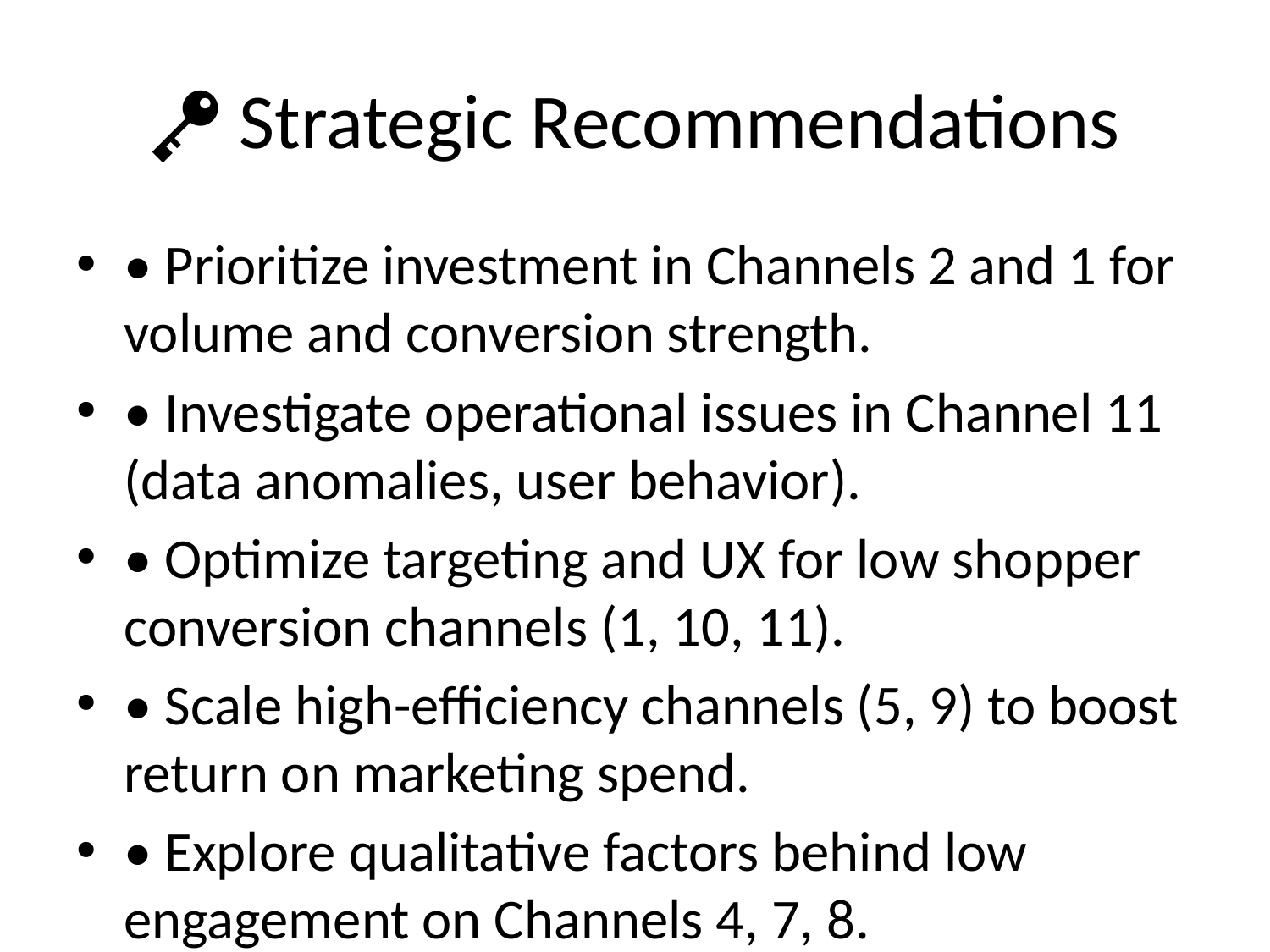

# 🔑 Strategic Recommendations
• Prioritize investment in Channels 2 and 1 for volume and conversion strength.
• Investigate operational issues in Channel 11 (data anomalies, user behavior).
• Optimize targeting and UX for low shopper conversion channels (1, 10, 11).
• Scale high-efficiency channels (5, 9) to boost return on marketing spend.
• Explore qualitative factors behind low engagement on Channels 4, 7, 8.